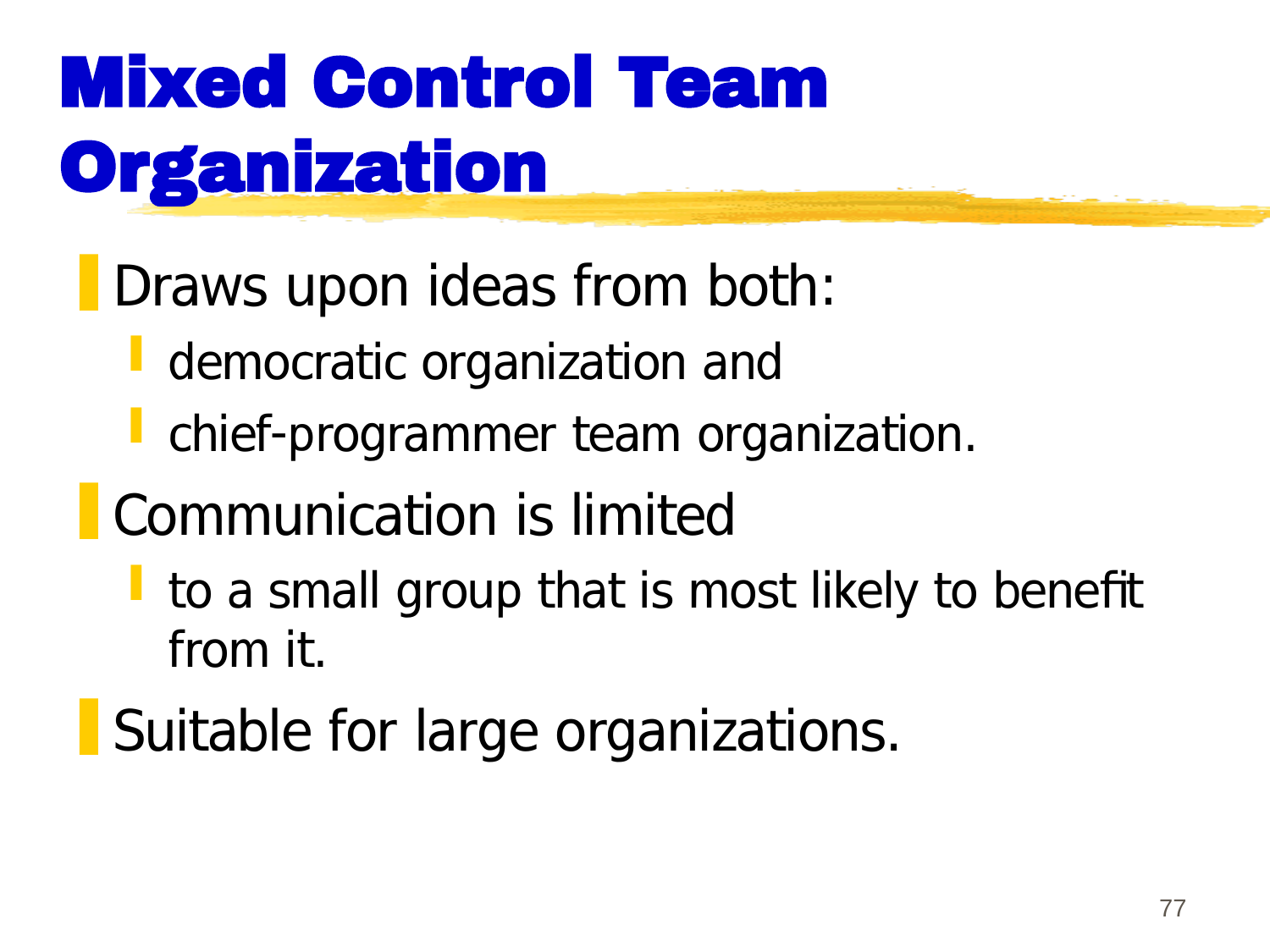

# Mixed Control Team Organization
Draws upon ideas from both:
democratic organization and
chief-programmer team organization.
Communication is limited
to a small group that is most likely to benefit from it.
Suitable for large organizations.
77